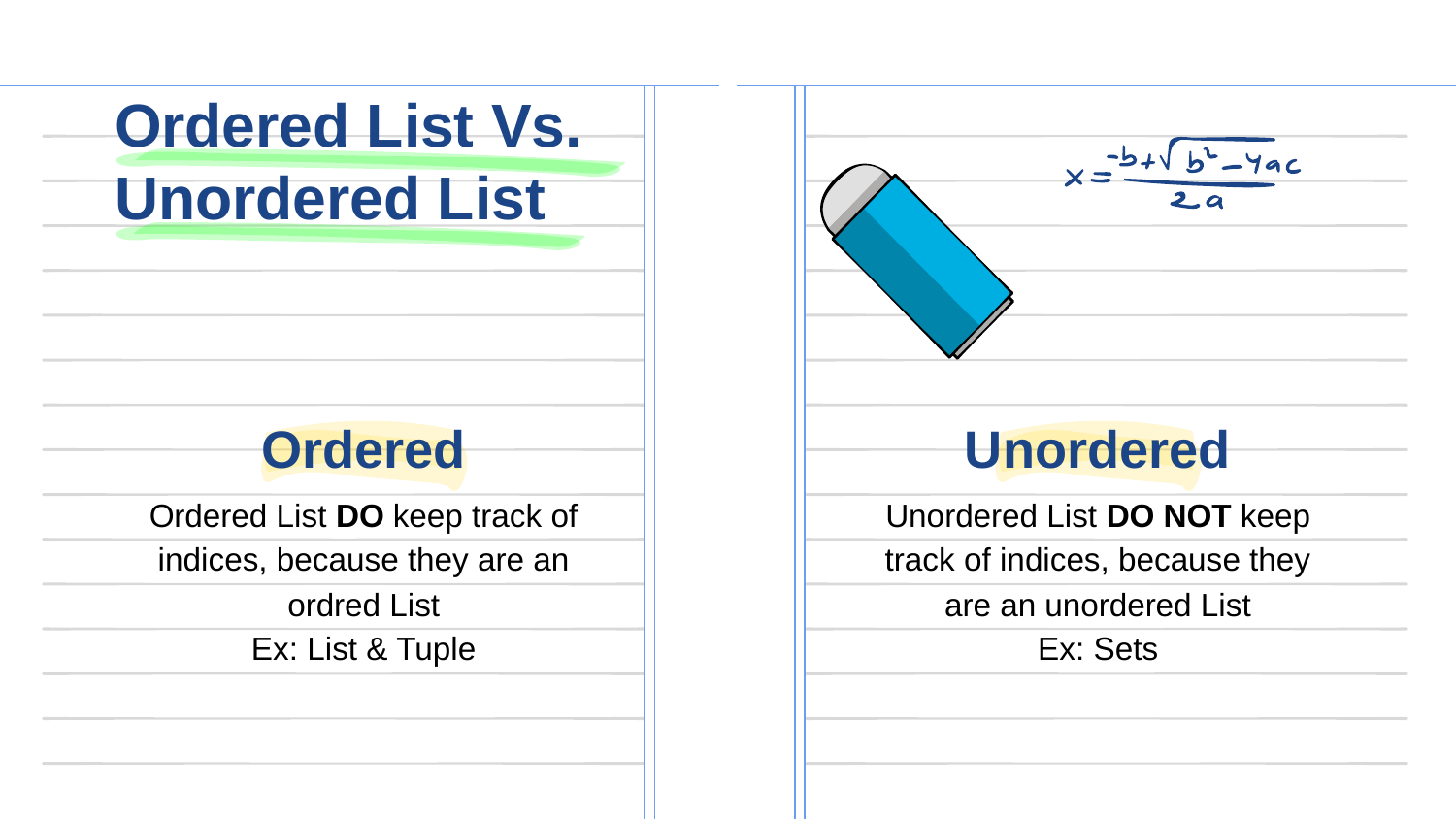

# Ordered List Vs.
Unordered List

Ordered
Unordered

Ordered List DO keep track of indices, because they are an ordred List
Ex: List & Tuple

Unordered List DO NOT keep track of indices, because they are an unordered List
Ex: Sets